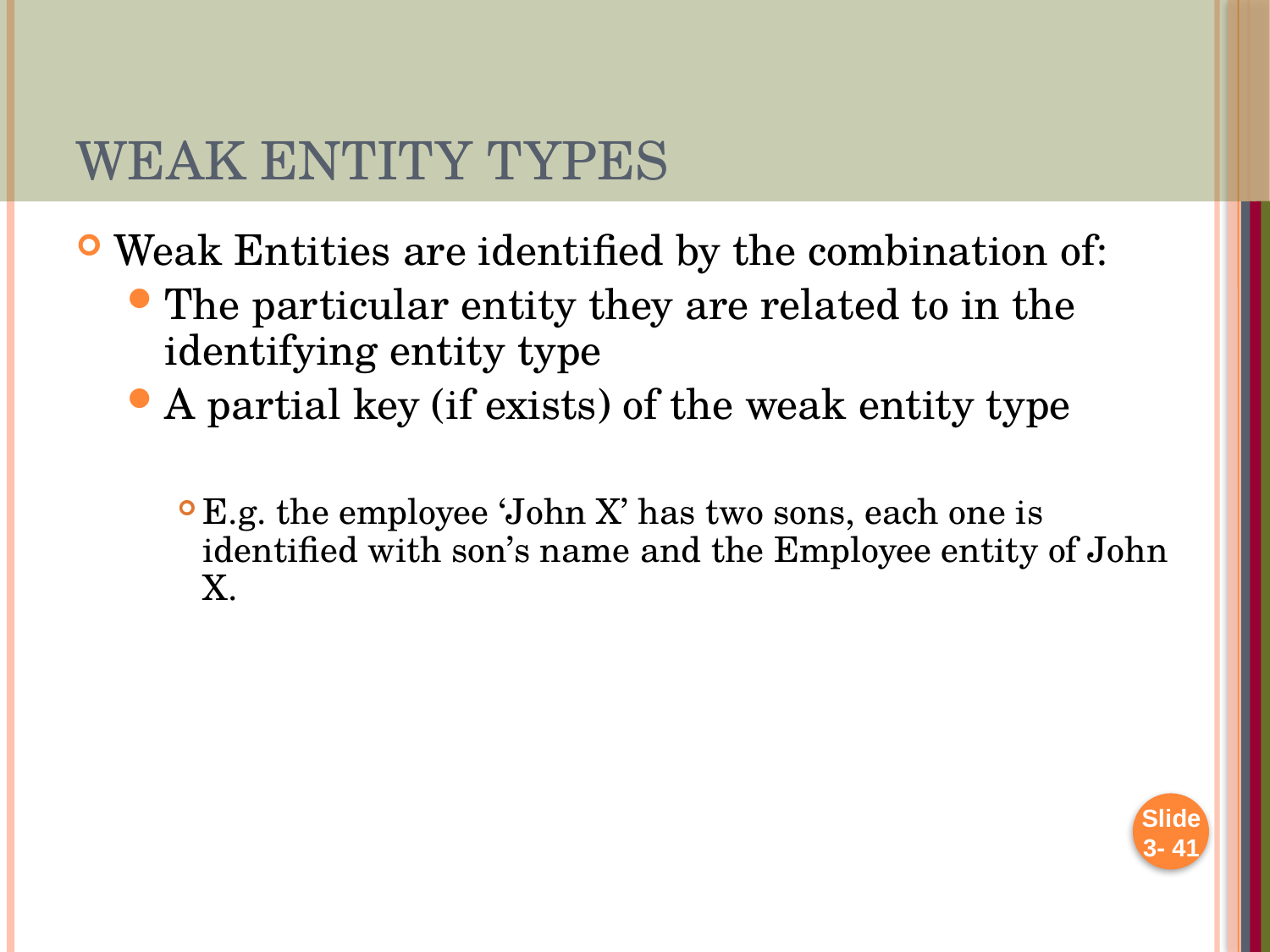

# Weak Entity Types
Weak Entities are identified by the combination of:
The particular entity they are related to in the identifying entity type
A partial key (if exists) of the weak entity type

E.g. the employee ‘John X’ has two sons, each one is identified with son’s name and the Employee entity of John X.
Slide 3- 41